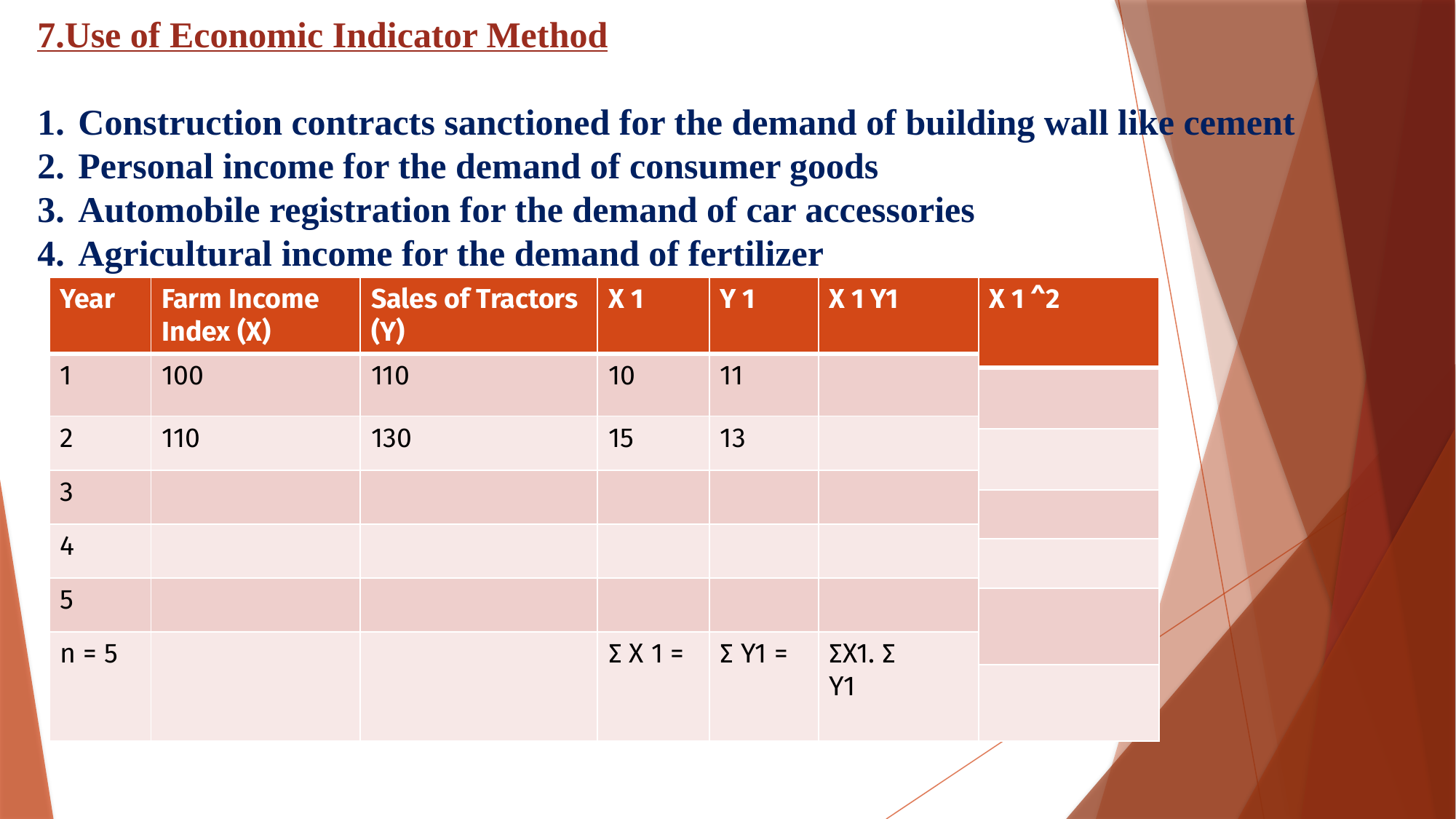

7.Use of Economic Indicator Method

Construction contracts sanctioned for the demand of building wall like cement
Personal income for the demand of consumer goods
Automobile registration for the demand of car accessories
Agricultural income for the demand of fertilizer

| X 1 ^2 |
| --- |
|  |
|  |
|  |
|  |
|  |
|  |
| Year | Farm Income Index (X) | Sales of Tractors (Y) | X 1 | Y 1 | X 1 Y1 |
| --- | --- | --- | --- | --- | --- |
| 1 | 100 | 110 | 10 | 11 |  |
| 2 | 110 | 130 | 15 | 13 |  |
| 3 |  |  |  |  |  |
| 4 |  |  |  |  |  |
| 5 |  |  |  |  |  |
| n = 5 |  |  | ∑ X 1 = | ∑ Y1 = | ∑X1. ∑ Y1 |